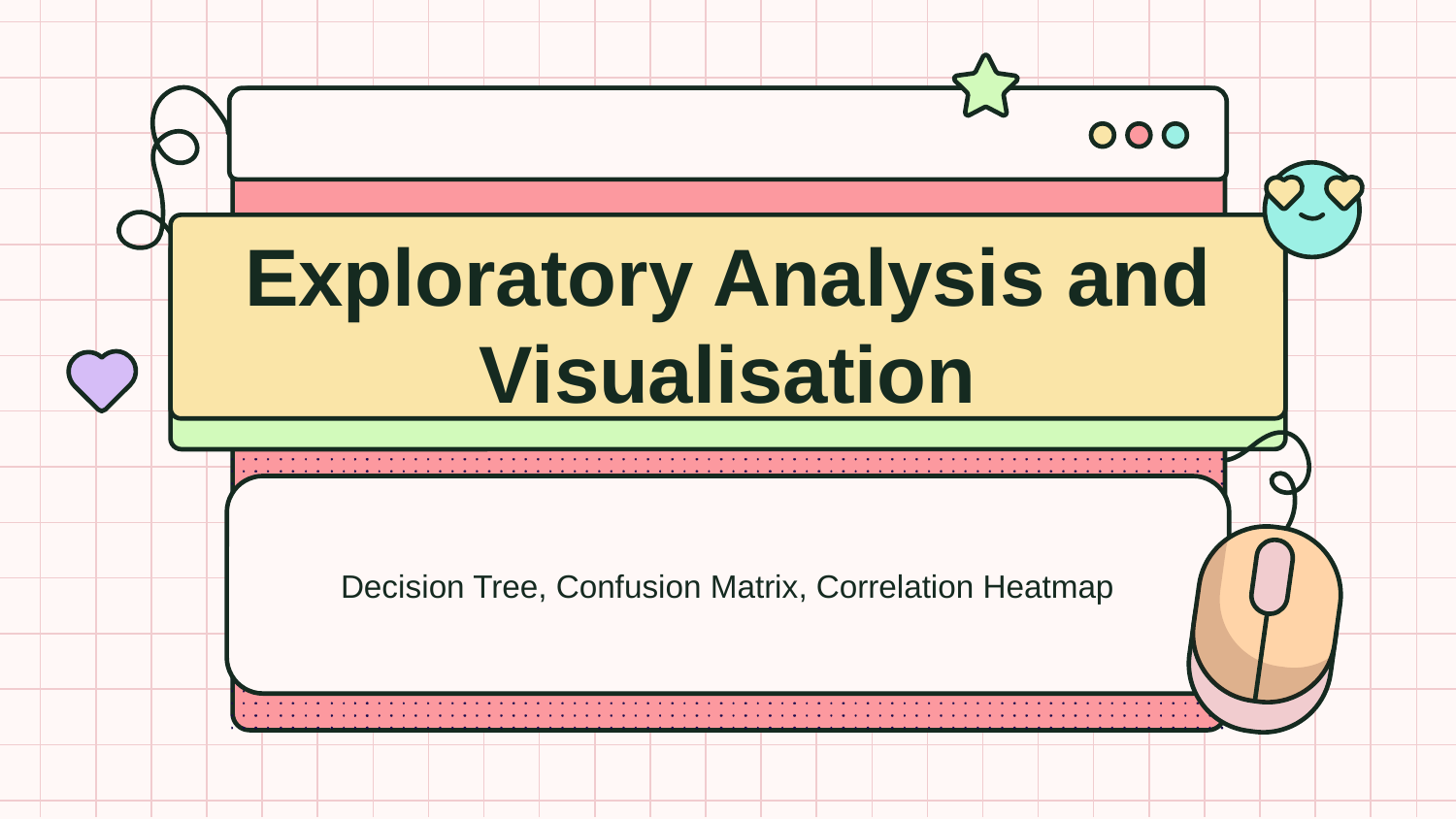

# Exploratory Analysis and Visualisation

Decision Tree, Confusion Matrix, Correlation Heatmap